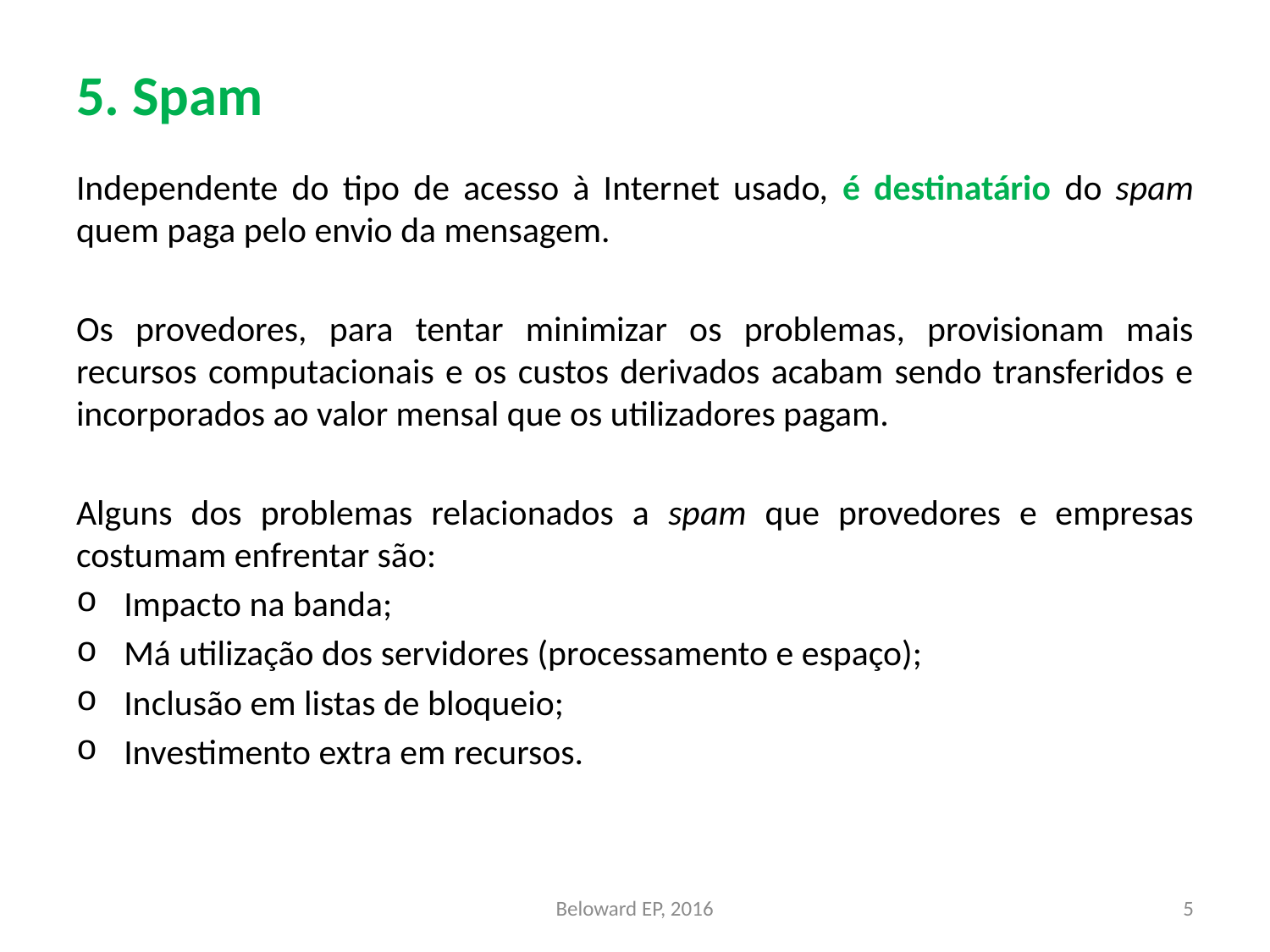

# 5. Spam
Independente do tipo de acesso à Internet usado, é destinatário do spam quem paga pelo envio da mensagem.

Os provedores, para tentar minimizar os problemas, provisionam mais recursos computacionais e os custos derivados acabam sendo transferidos e incorporados ao valor mensal que os utilizadores pagam.

Alguns dos problemas relacionados a spam que provedores e empresas costumam enfrentar são:
Impacto na banda;
Má utilização dos servidores (processamento e espaço);
Inclusão em listas de bloqueio;
Investimento extra em recursos.

Beloward EP, 2016
5